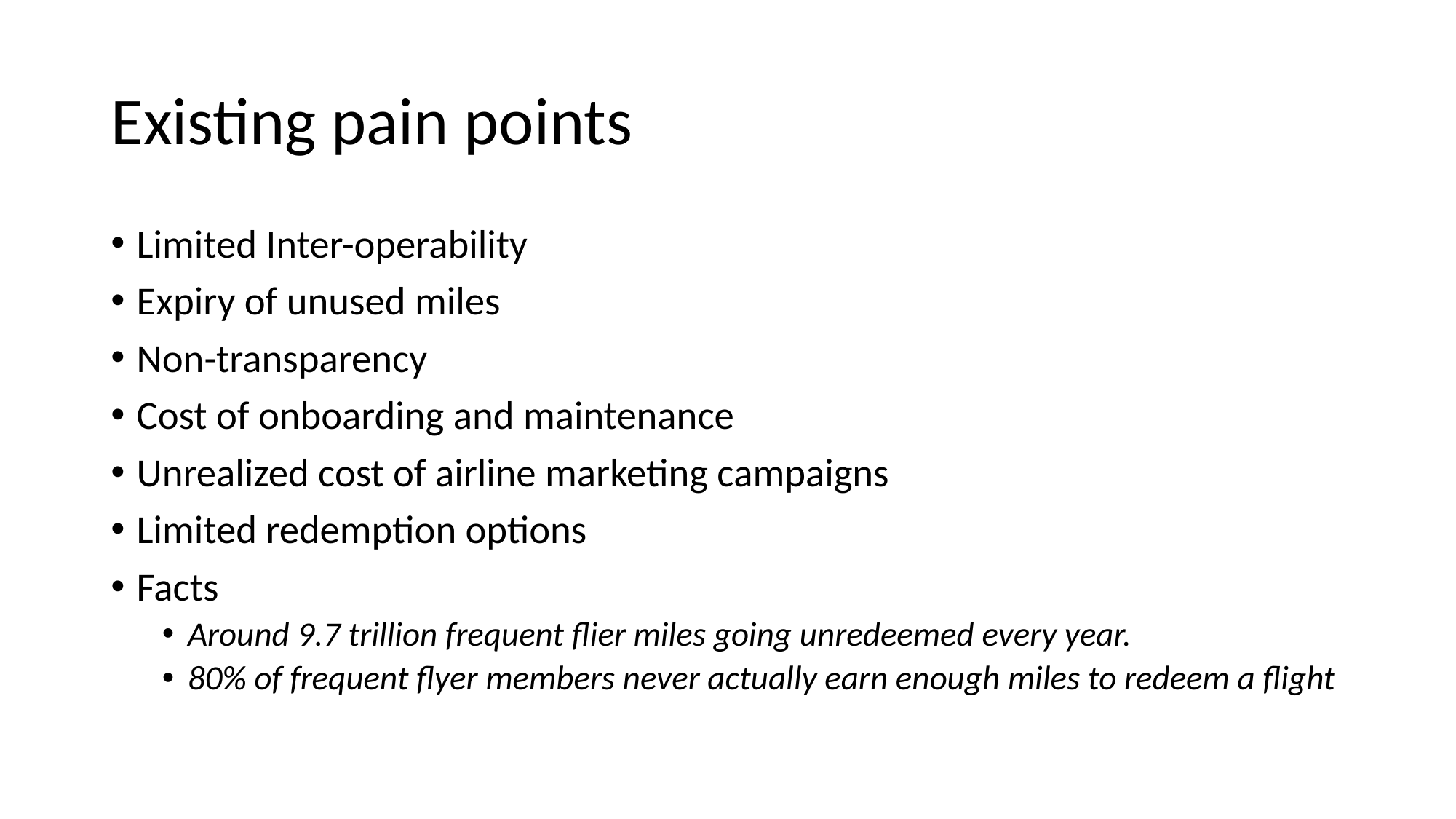

# Existing pain points
Limited Inter-operability
Expiry of unused miles
Non-transparency
Cost of onboarding and maintenance
Unrealized cost of airline marketing campaigns
Limited redemption options
Facts
Around 9.7 trillion frequent flier miles going unredeemed every year.
80% of frequent flyer members never actually earn enough miles to redeem a flight